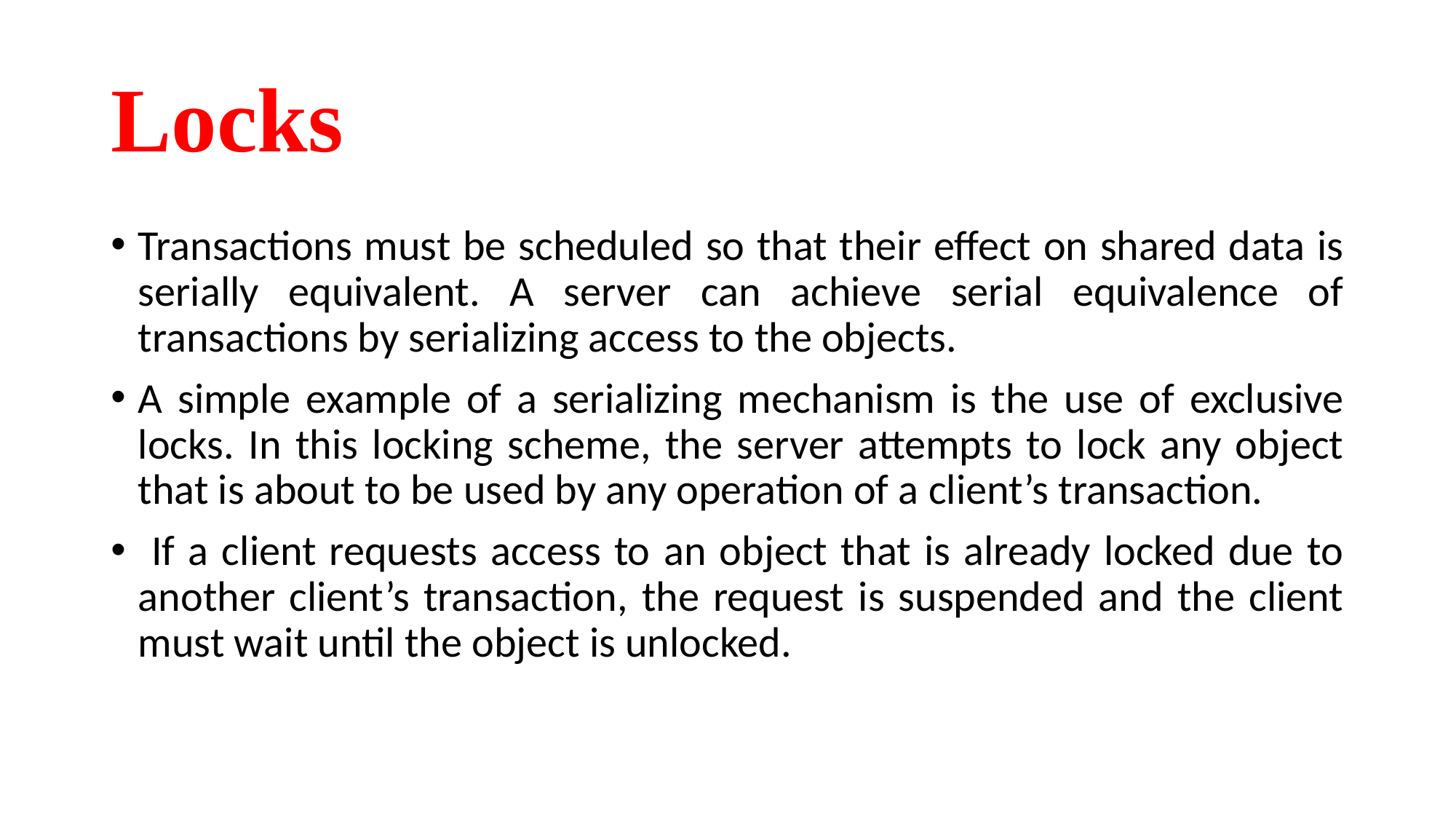

# Locks
Transactions must be scheduled so that their effect on shared data is serially equivalent. A server can achieve serial equivalence of transactions by serializing access to the objects.
A simple example of a serializing mechanism is the use of exclusive locks. In this locking scheme, the server attempts to lock any object that is about to be used by any operation of a client’s transaction.
 If a client requests access to an object that is already locked due to another client’s transaction, the request is suspended and the client must wait until the object is unlocked.